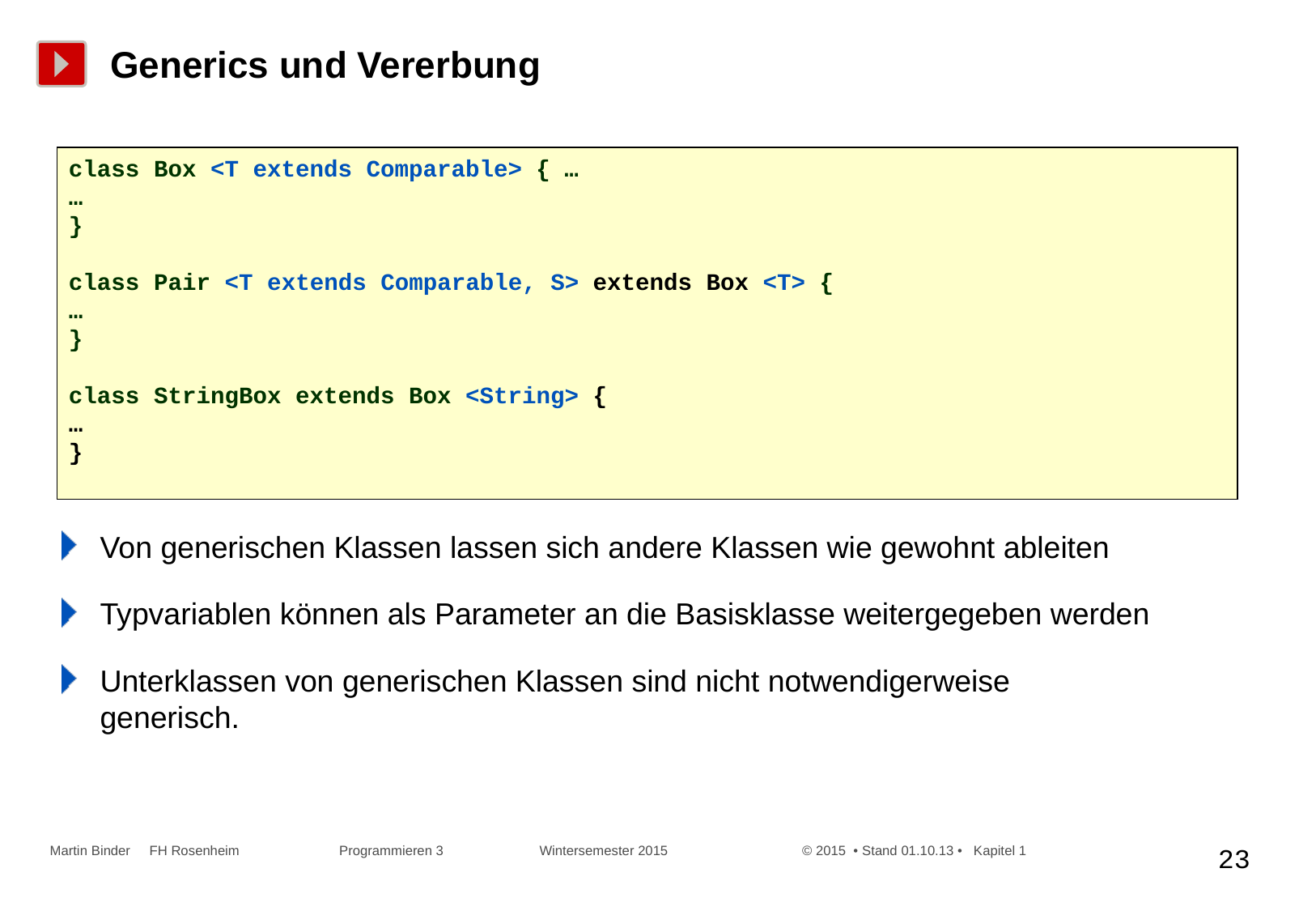

# Generics und Vererbung
class Box <T extends Comparable> { …
…
}
class Pair <T extends Comparable, S> extends Box <T> {
…
}

class StringBox extends Box <String> {
…
}

Von generischen Klassen lassen sich andere Klassen wie gewohnt ableiten
Typvariablen können als Parameter an die Basisklasse weitergegeben werden
Unterklassen von generischen Klassen sind nicht notwendigerweise
generisch.

Martin Binder     FH Rosenheim                          Programmieren 3                         Wintersemester 2015                                   © 2015  • Stand 01.10.13 •   Kapitel 1